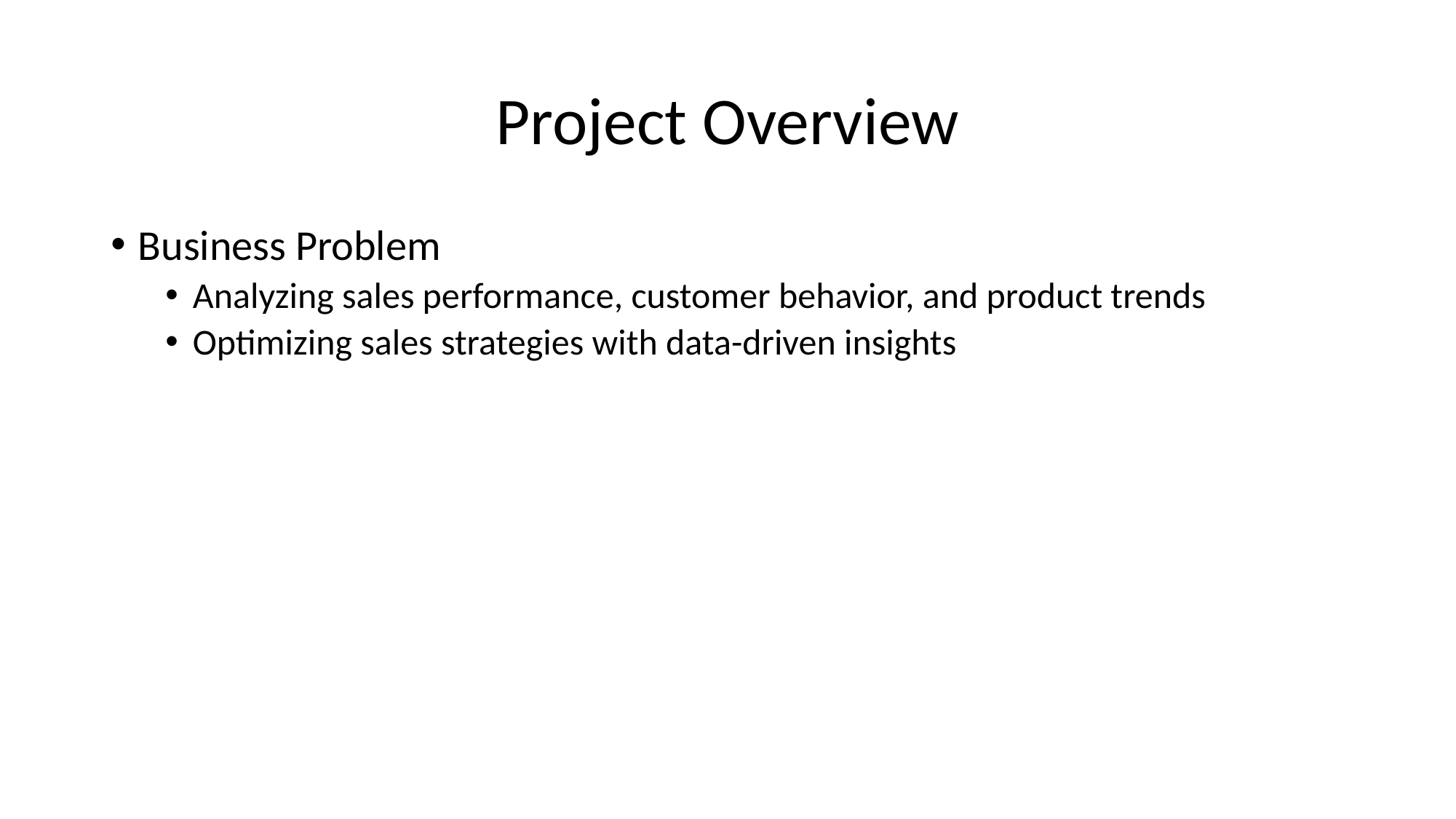

# Project Overview
Business Problem
Analyzing sales performance, customer behavior, and product trends
Optimizing sales strategies with data-driven insights